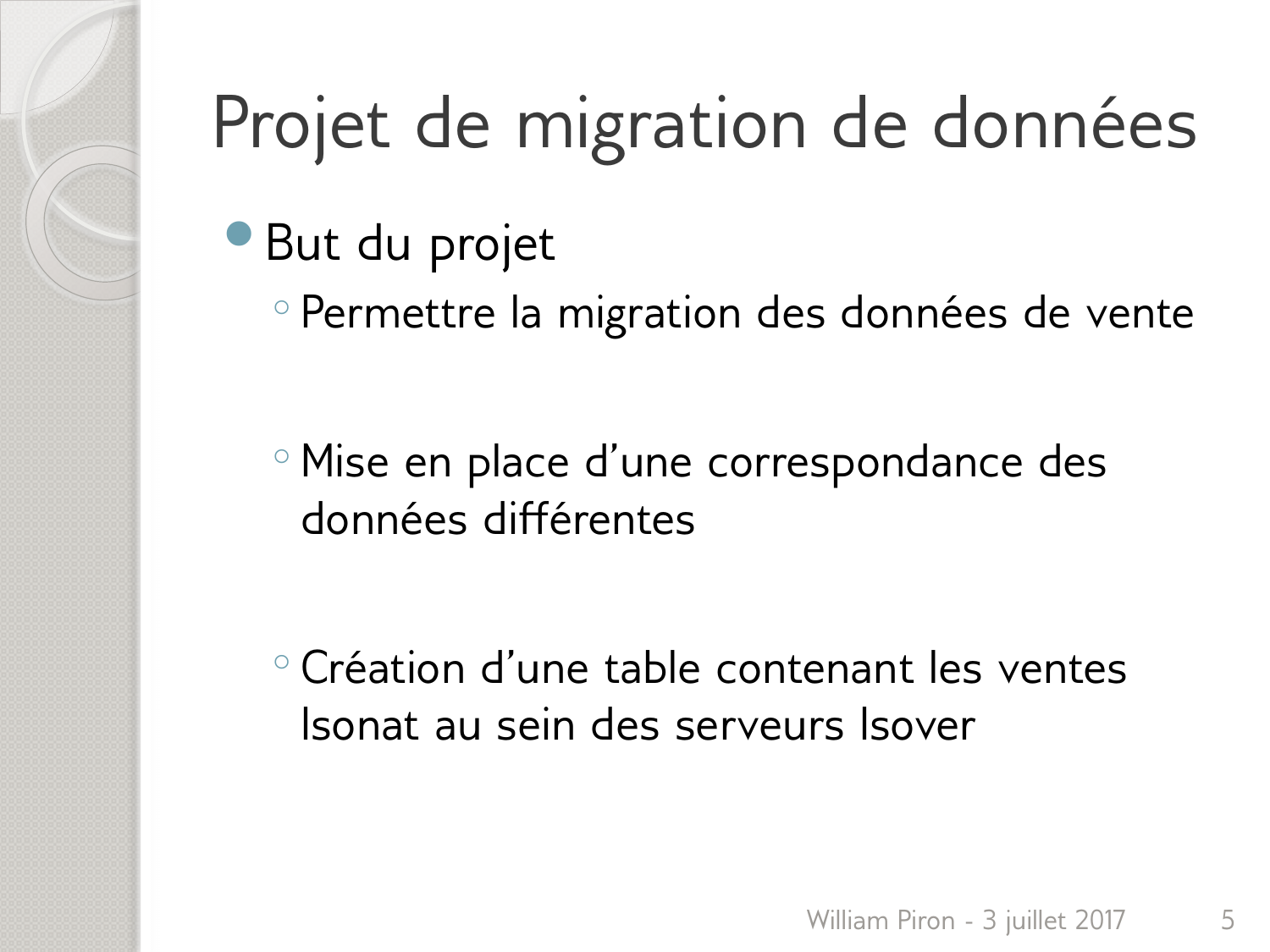

# Projet de migration de données
But du projet
Permettre la migration des données de vente

Mise en place d’une correspondance des données différentes

Création d’une table contenant les ventes Isonat au sein des serveurs Isover
William Piron - 3 juillet 2017
5